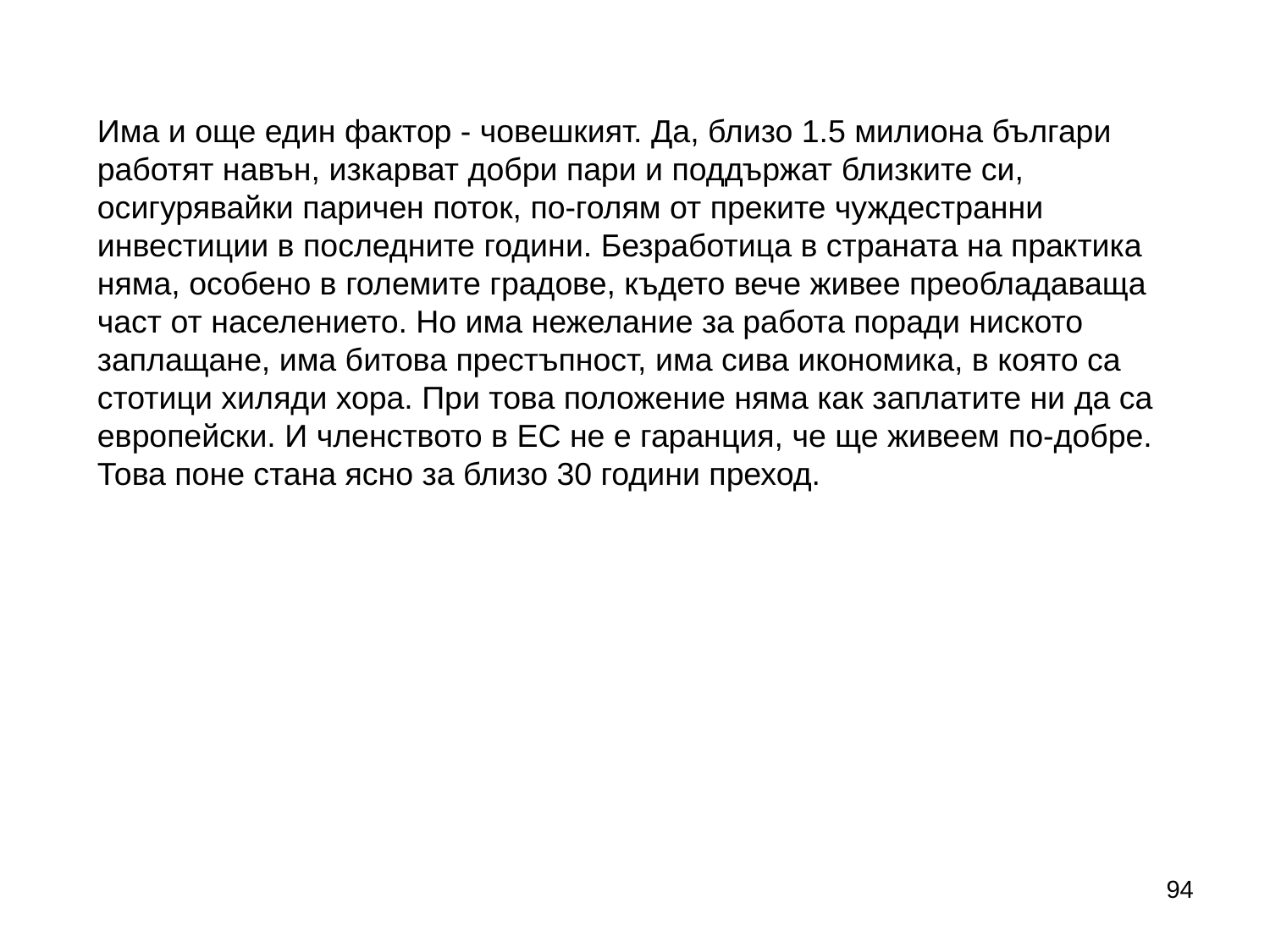

Има и още един фактор - човешкият. Да, близо 1.5 милиона българи работят навън, изкарват добри пари и поддържат близките си, осигурявайки паричен поток, по-голям от преките чуждестранни инвестиции в последните години. Безработица в страната на практика няма, особено в големите градове, където вече живее преобладаваща част от населението. Но има нежелание за работа поради ниското заплащане, има битова престъпност, има сива икономика, в която са стотици хиляди хора. При това положение няма как заплатите ни да са европейски. И членството в ЕС не е гаранция, че ще живеем по-добре. Това поне стана ясно за близо 30 години преход.
94